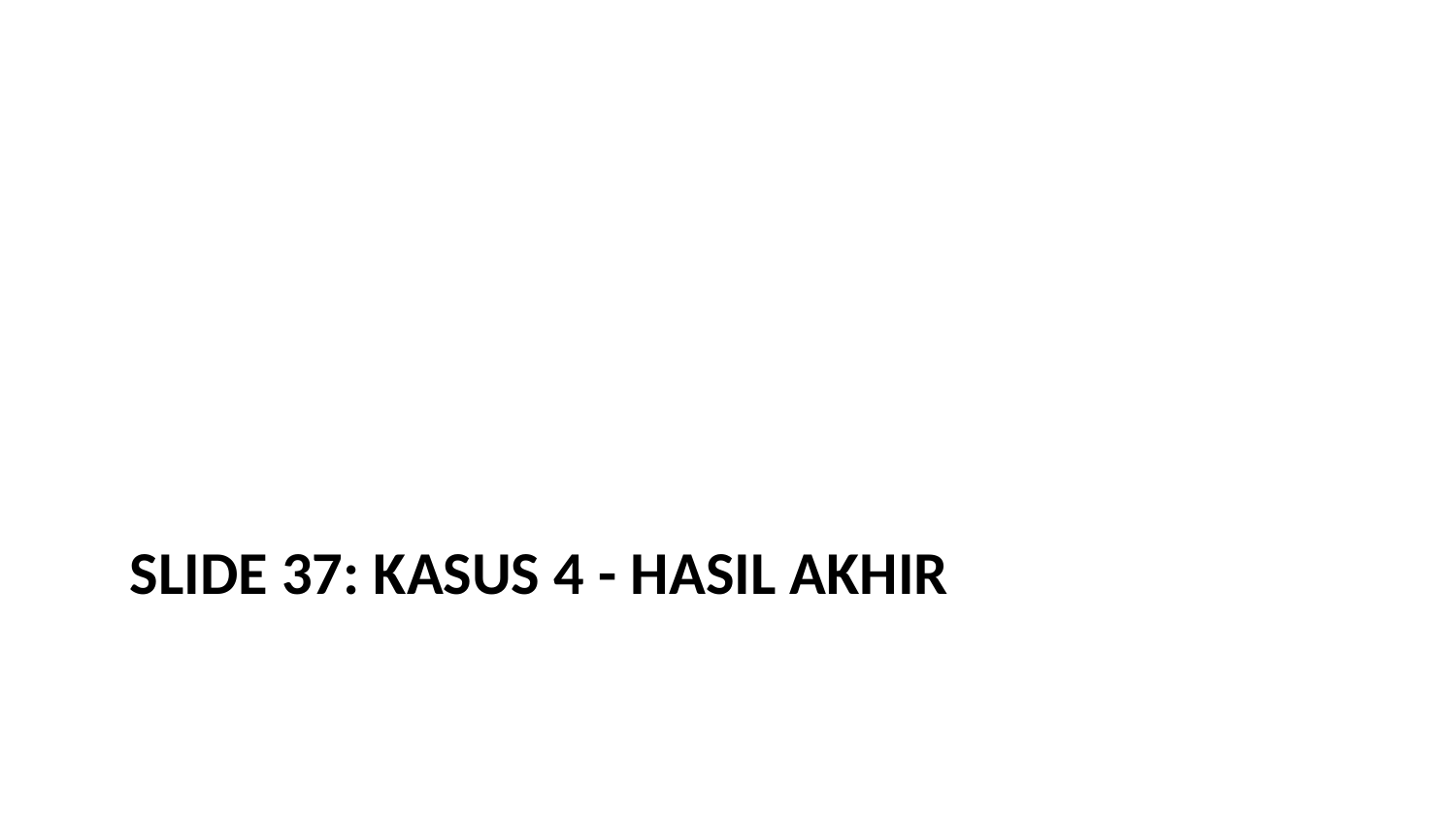

# Slide 37: Kasus 4 - Hasil Akhir